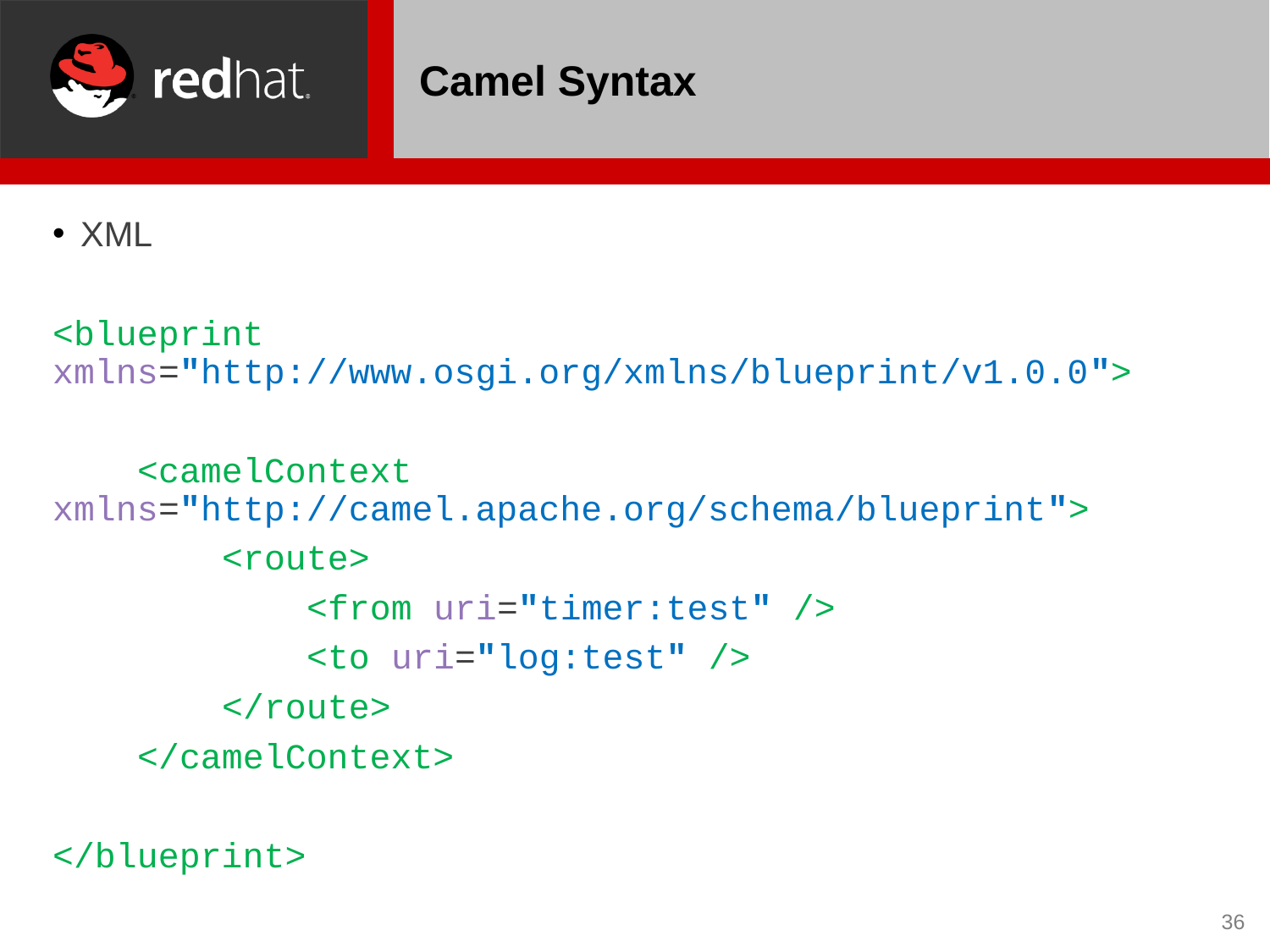

# Camel Syntax
XML

<blueprint xmlns="http://www.osgi.org/xmlns/blueprint/v1.0.0">

    <camelContext xmlns="http://camel.apache.org/schema/blueprint">
        <route>
            <from uri="timer:test" />
            <to uri="log:test" />
        </route>
    </camelContext>

</blueprint>

36